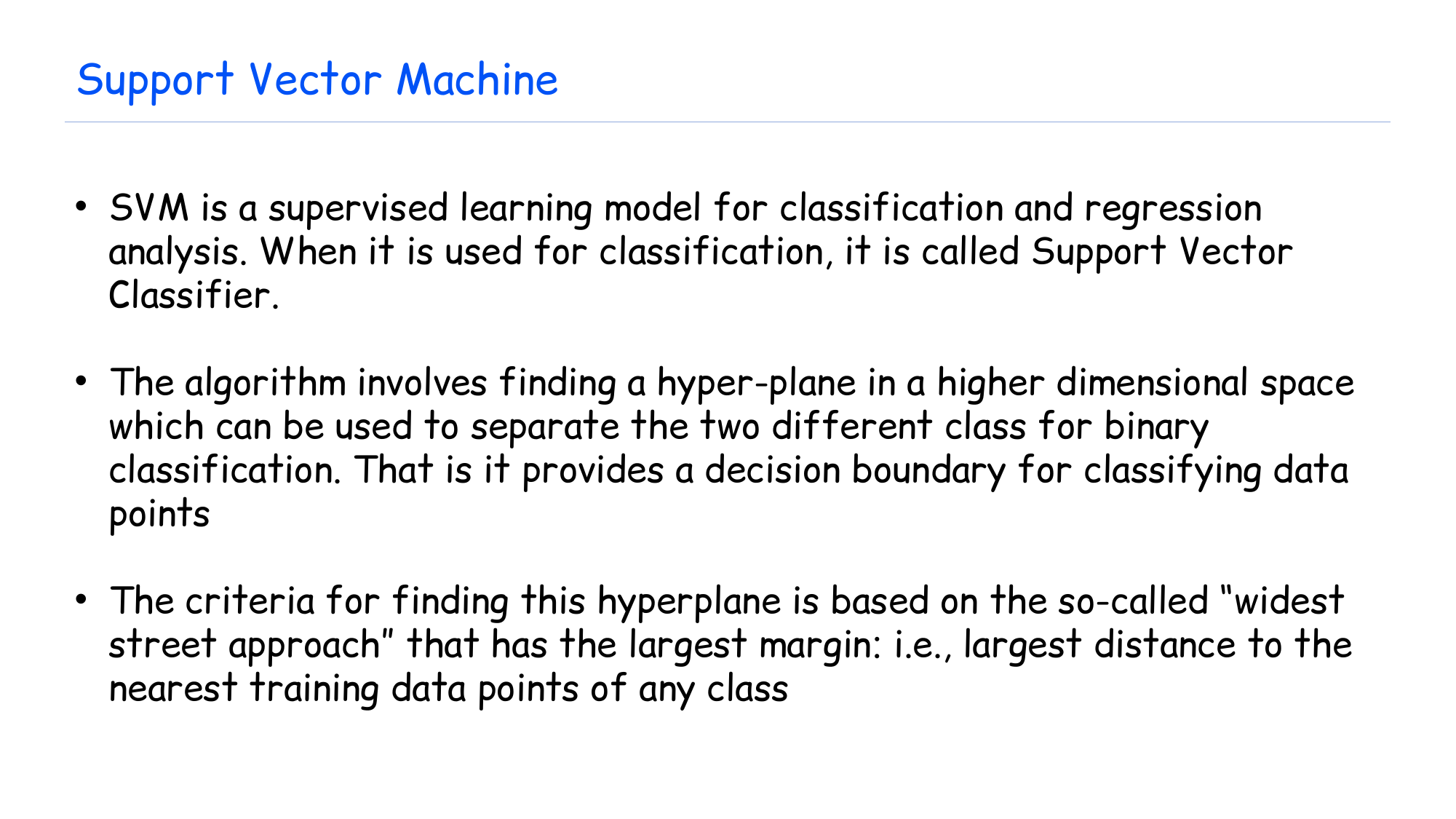

# Support Vector Machine
SVM is a supervised learning model for classification and regression analysis. When it is used for classification, it is called Support Vector Classifier.

The algorithm involves finding a hyper-plane in a higher dimensional space which can be used to separate the two different class for binary classification. That is it provides a decision boundary for classifying data points

The criteria for finding this hyperplane is based on the so-called “widest street approach” that has the largest margin: i.e., largest distance to the nearest training data points of any class